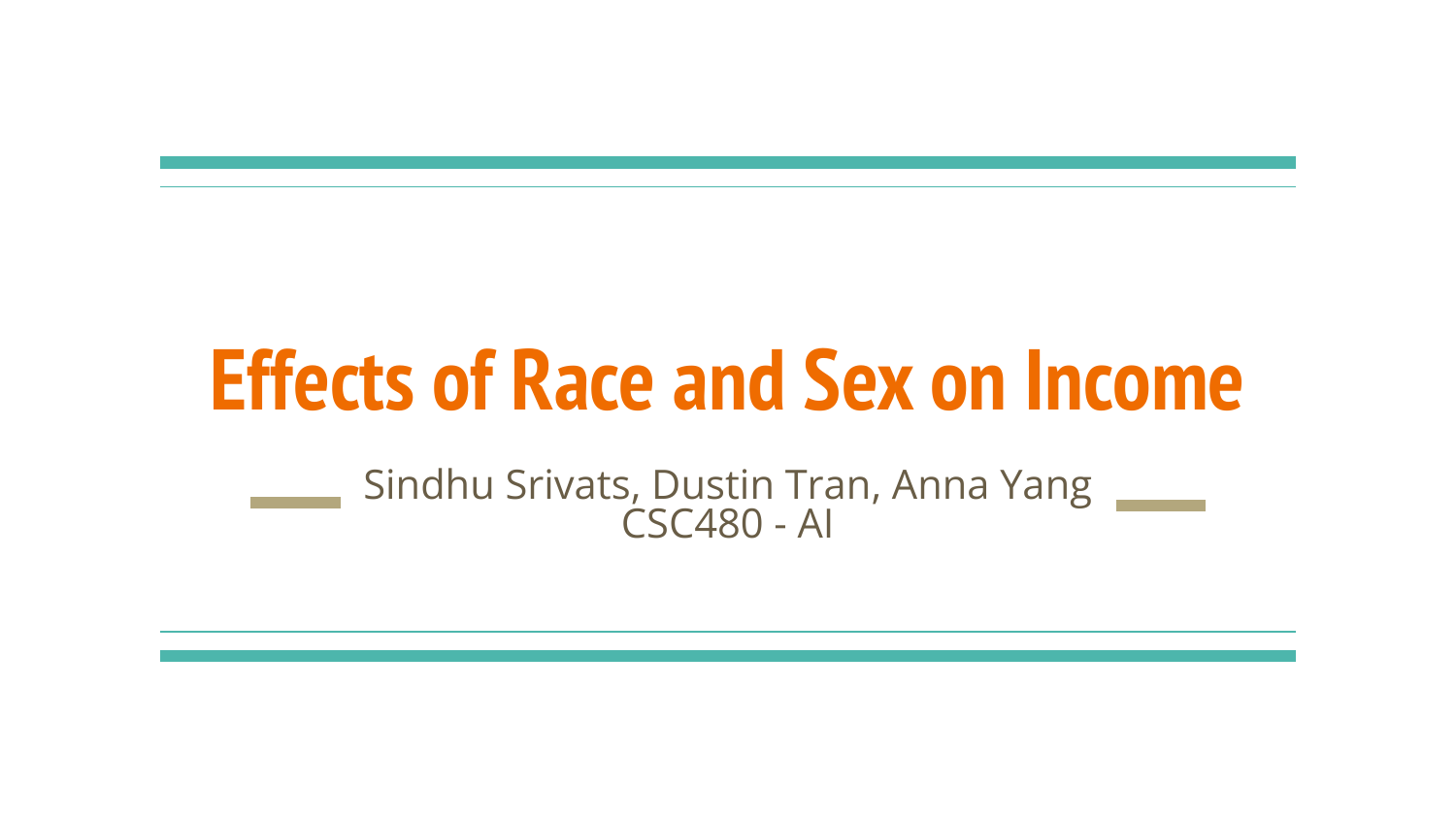

# Effects of Race and Sex on Income
Sindhu Srivats, Dustin Tran, Anna Yang
CSC480 - AI